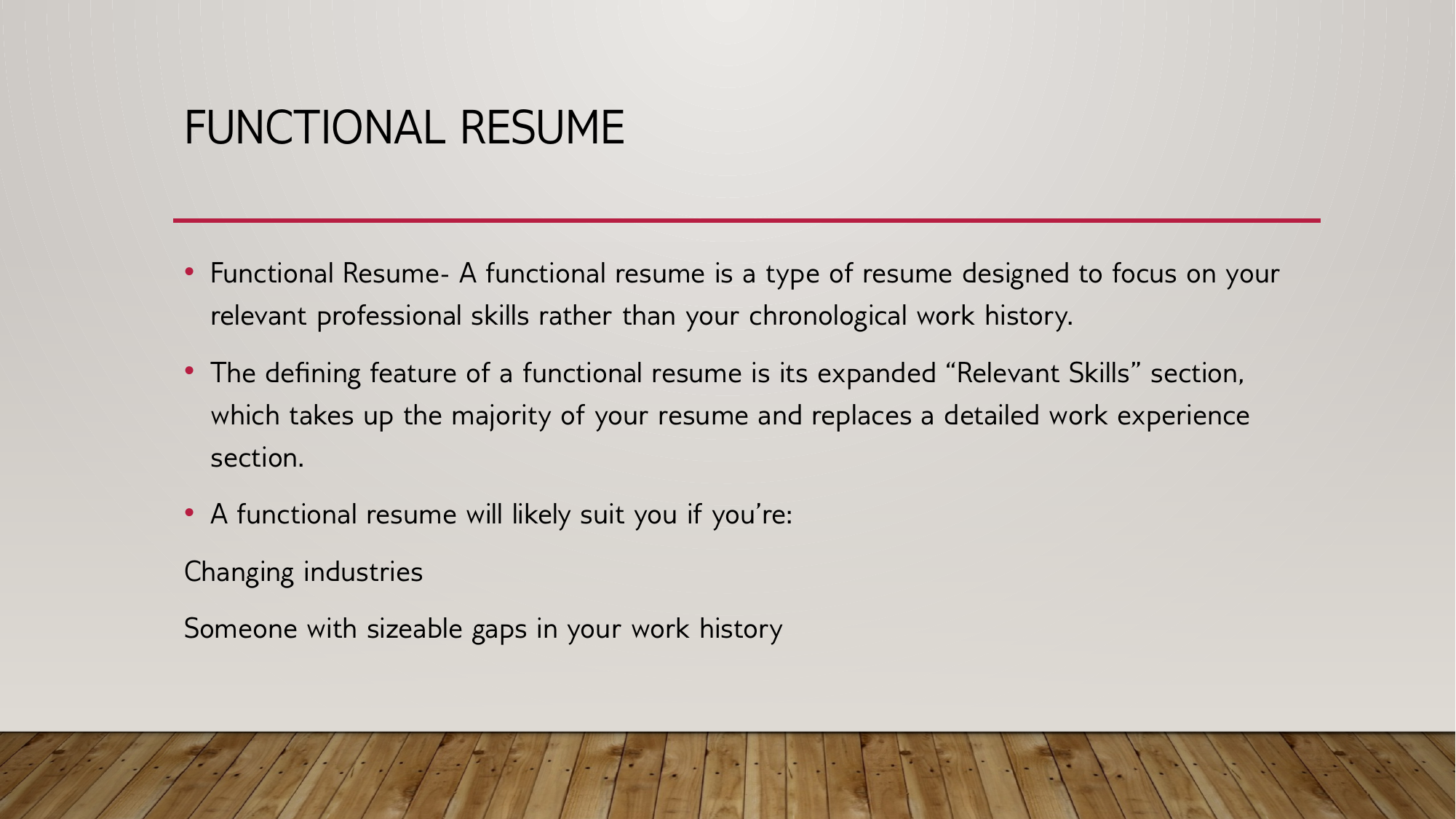

# Functional Resume
Functional Resume- A functional resume is a type of resume designed to focus on your relevant professional skills rather than your chronological work history.
The defining feature of a functional resume is its expanded “Relevant Skills” section, which takes up the majority of your resume and replaces a detailed work experience section.
A functional resume will likely suit you if you’re:
Changing industries
Someone with sizeable gaps in your work history